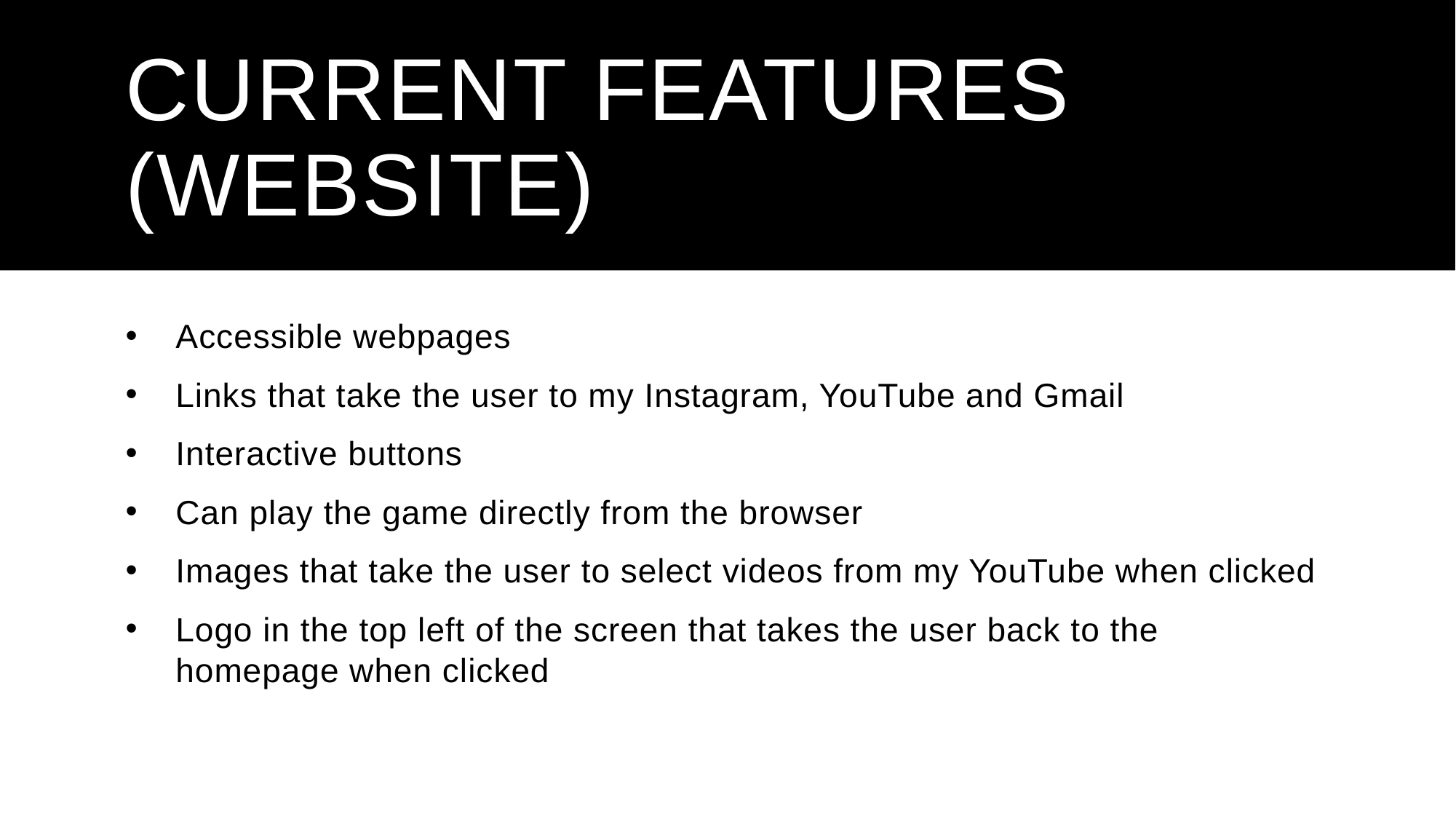

# Current Features (Website)
Accessible webpages
Links that take the user to my Instagram, YouTube and Gmail
Interactive buttons
Can play the game directly from the browser
Images that take the user to select videos from my YouTube when clicked
Logo in the top left of the screen that takes the user back to the homepage when clicked